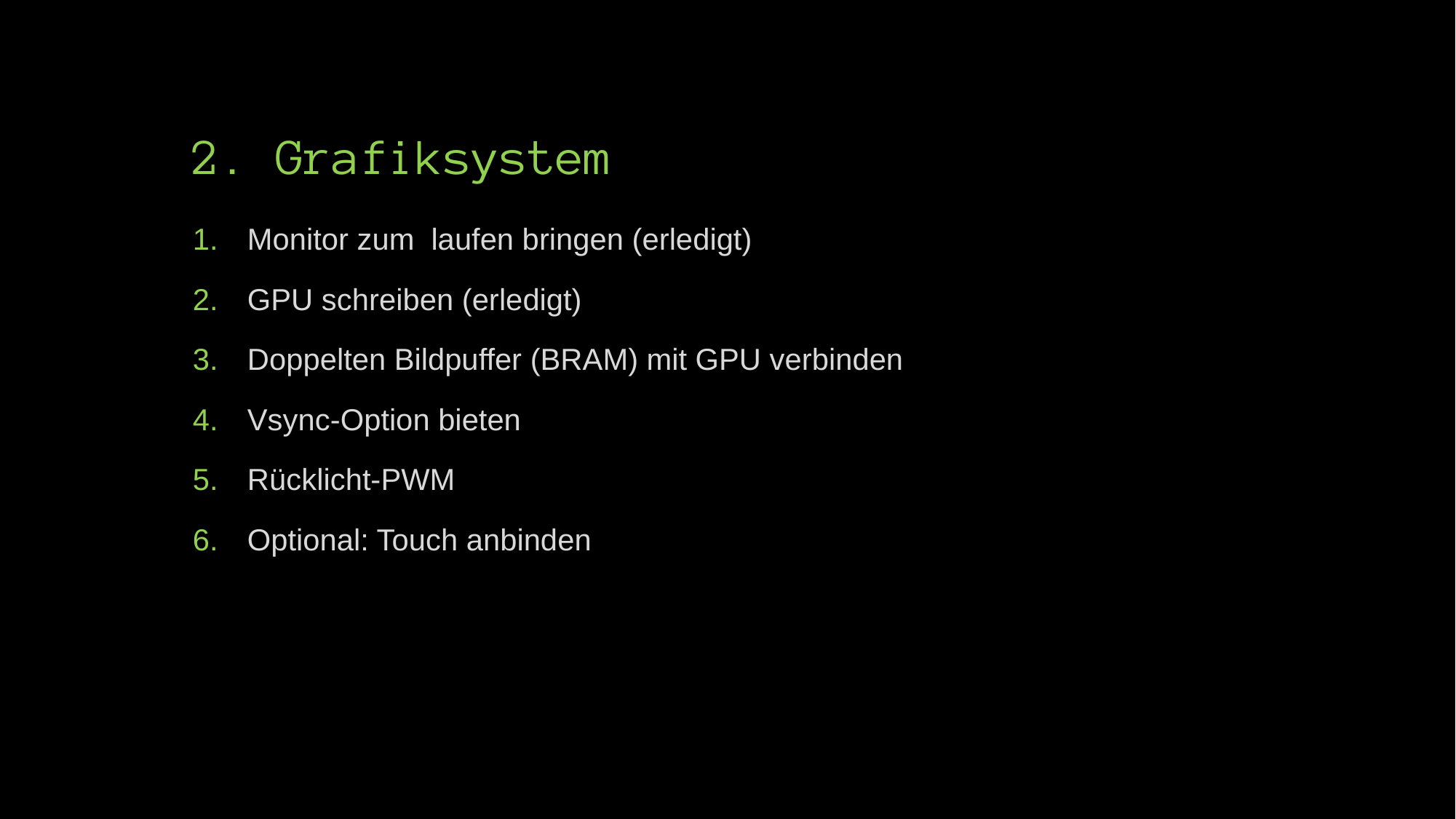

# 2. Grafiksystem
Monitor zum  laufen bringen (erledigt)
GPU schreiben (erledigt)
Doppelten Bildpuffer (BRAM) mit GPU verbinden
Vsync-Option bieten
Rücklicht-PWM
Optional: Touch anbinden